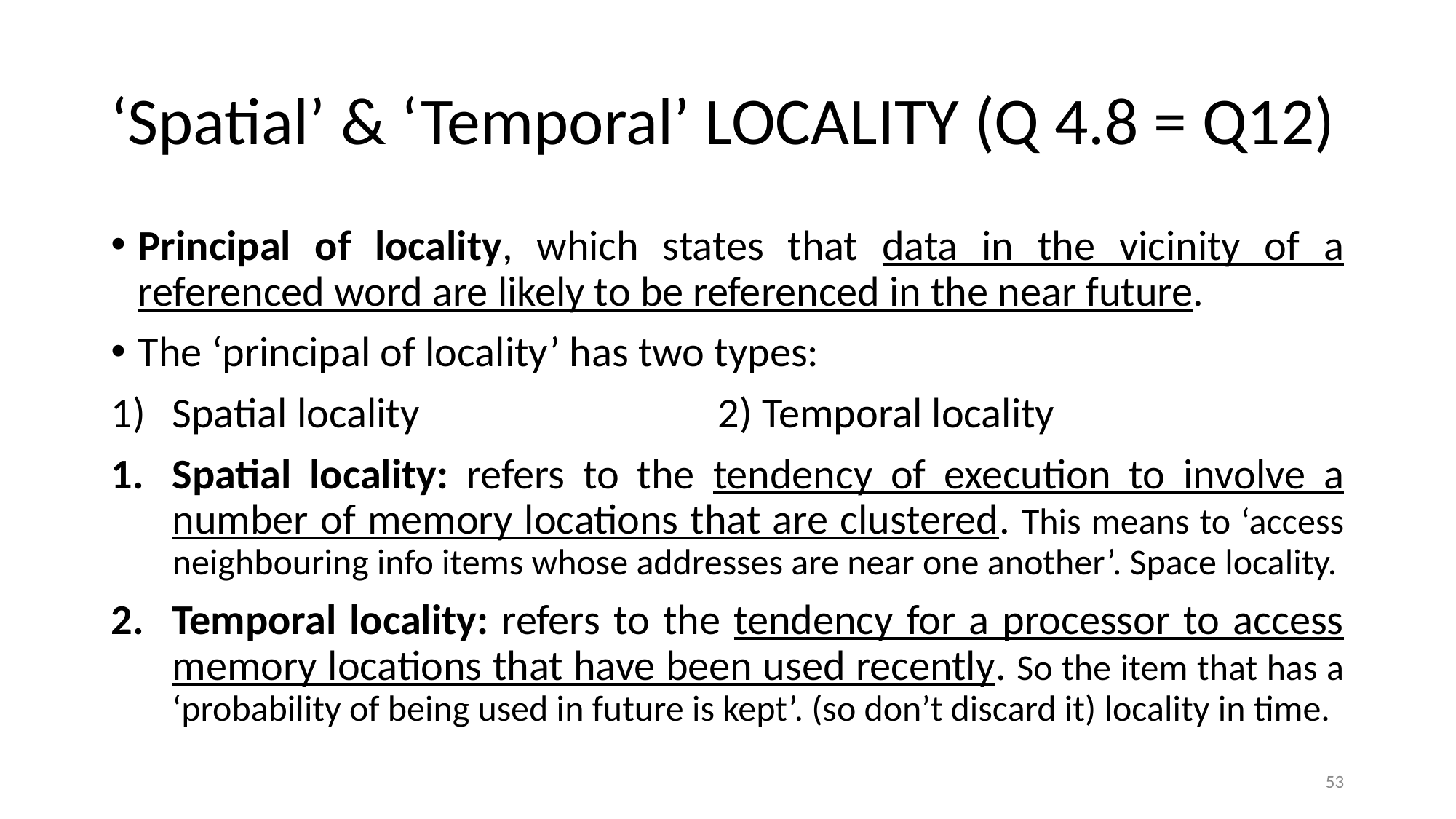

# ‘Spatial’ & ‘Temporal’ LOCALITY (Q 4.8 = Q12)
Principal of locality, which states that data in the vicinity of a referenced word are likely to be referenced in the near future.
The ‘principal of locality’ has two types:
Spatial locality			2) Temporal locality
Spatial locality: refers to the tendency of execution to involve a number of memory locations that are clustered. This means to ‘access neighbouring info items whose addresses are near one another’. Space locality.
Temporal locality: refers to the tendency for a processor to access memory locations that have been used recently. So the item that has a ‘probability of being used in future is kept’. (so don’t discard it) locality in time.

53